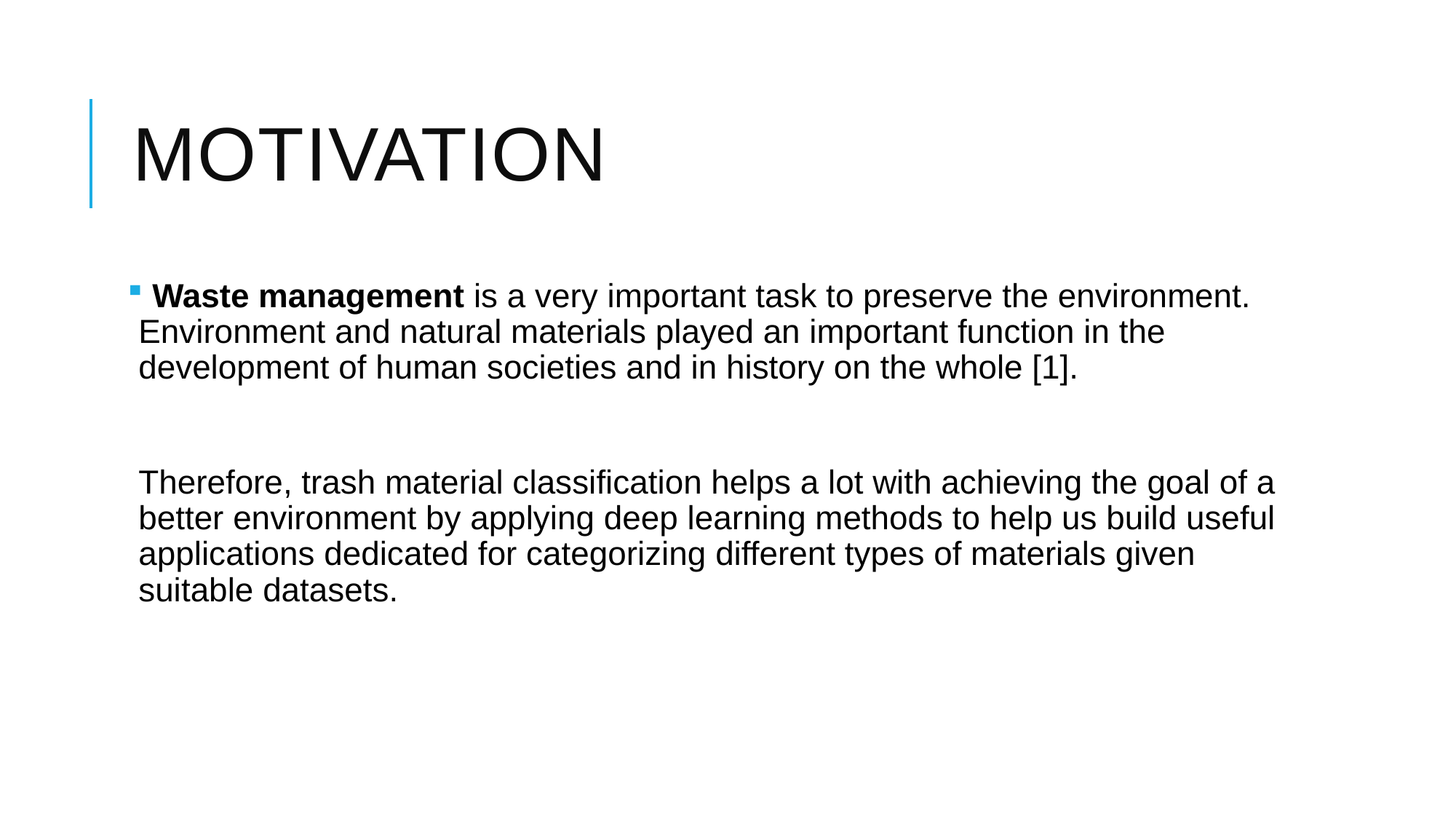

# Motivation
 Waste management is a very important task to preserve the environment. Environment and natural materials played an important function in the development of human societies and in history on the whole [1].

Therefore, trash material classification helps a lot with achieving the goal of a better environment by applying deep learning methods to help us build useful applications dedicated for categorizing different types of materials given suitable datasets.